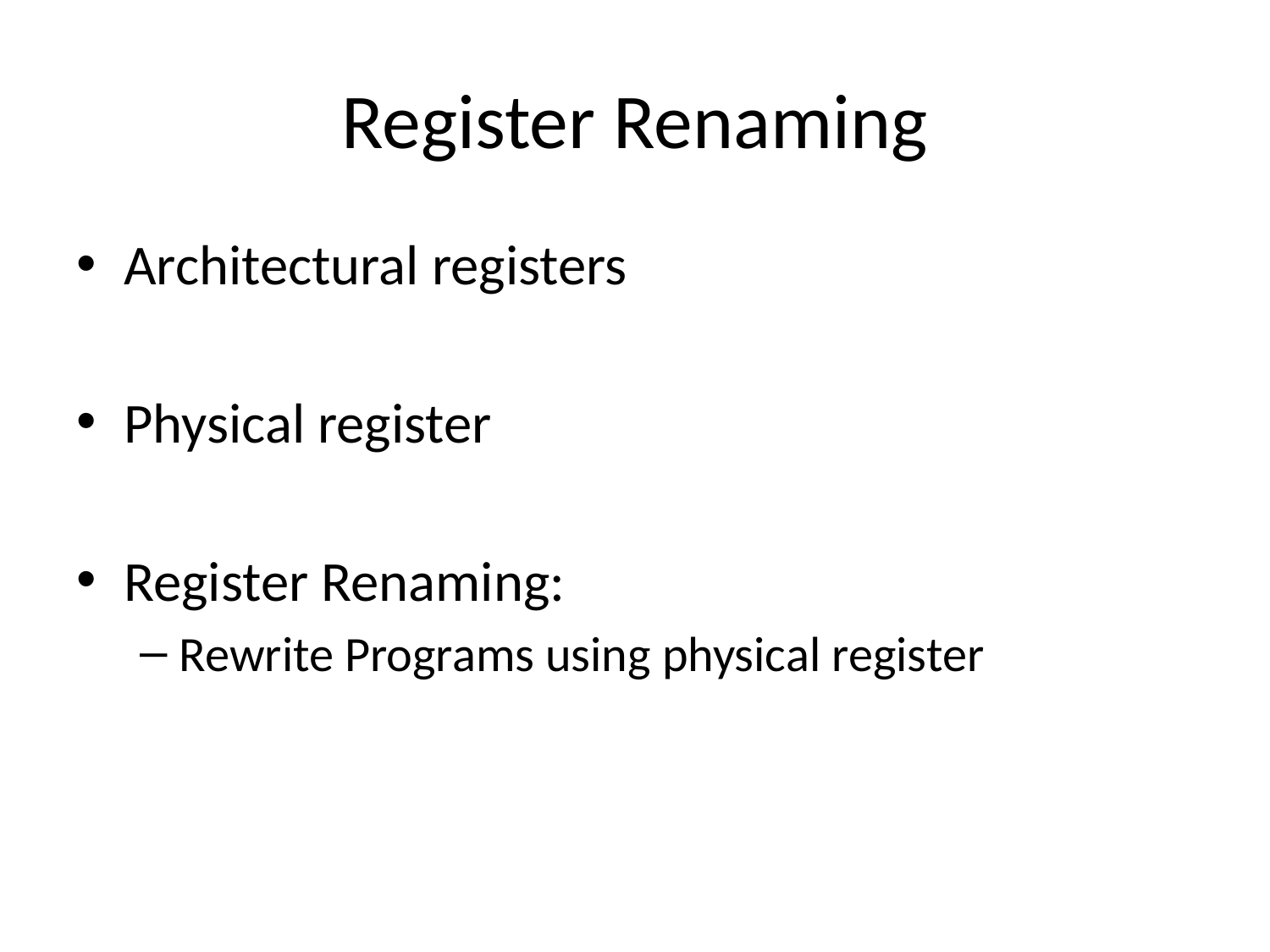

# Register Renaming
Architectural registers

Physical register

Register Renaming:
Rewrite Programs using physical register